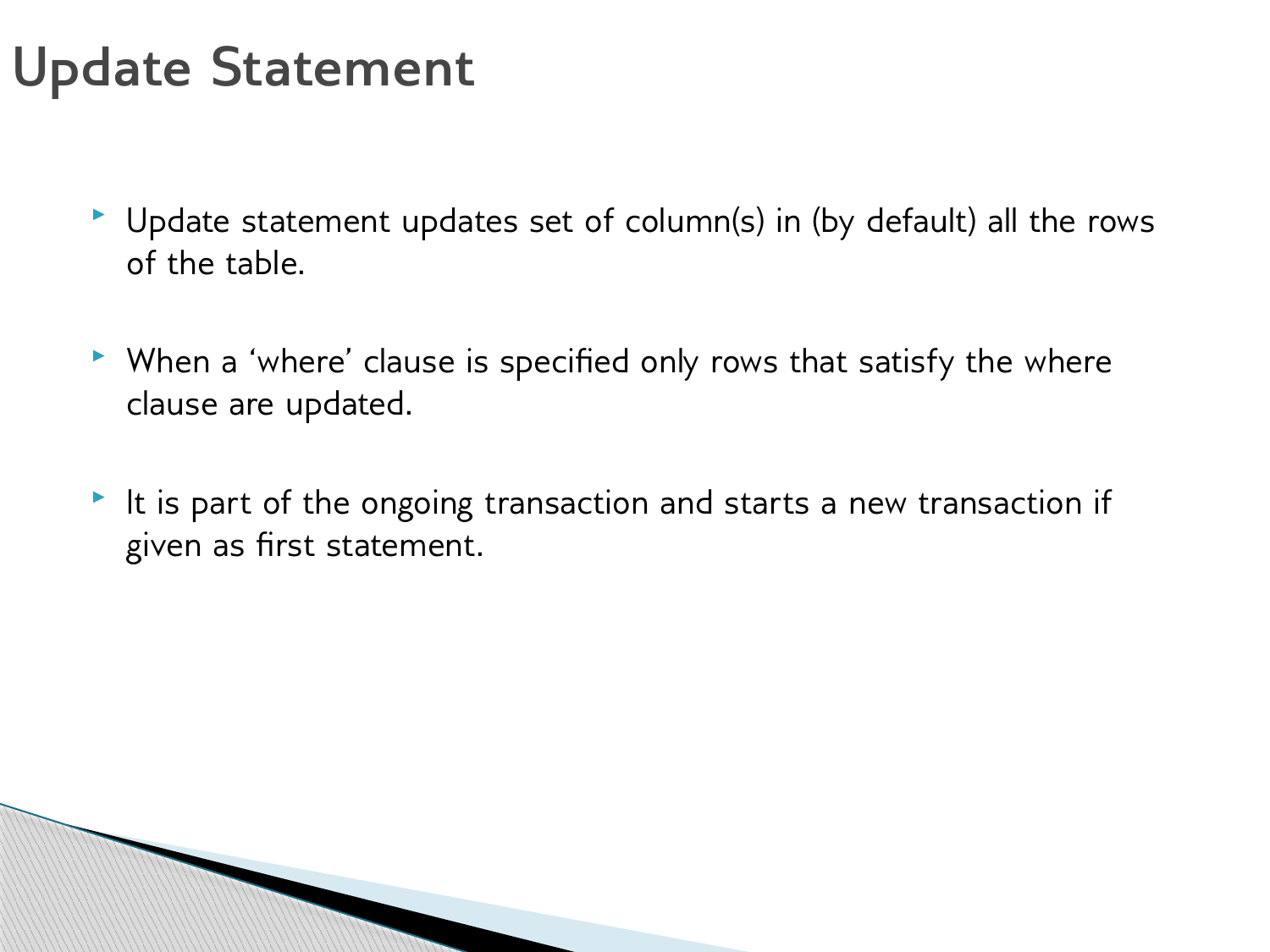

# Update Statement
Update statement updates set of column(s) in (by default) all the rows of the table.

When a ‘where’ clause is specified only rows that satisfy the where clause are updated.

It is part of the ongoing transaction and starts a new transaction if given as first statement.